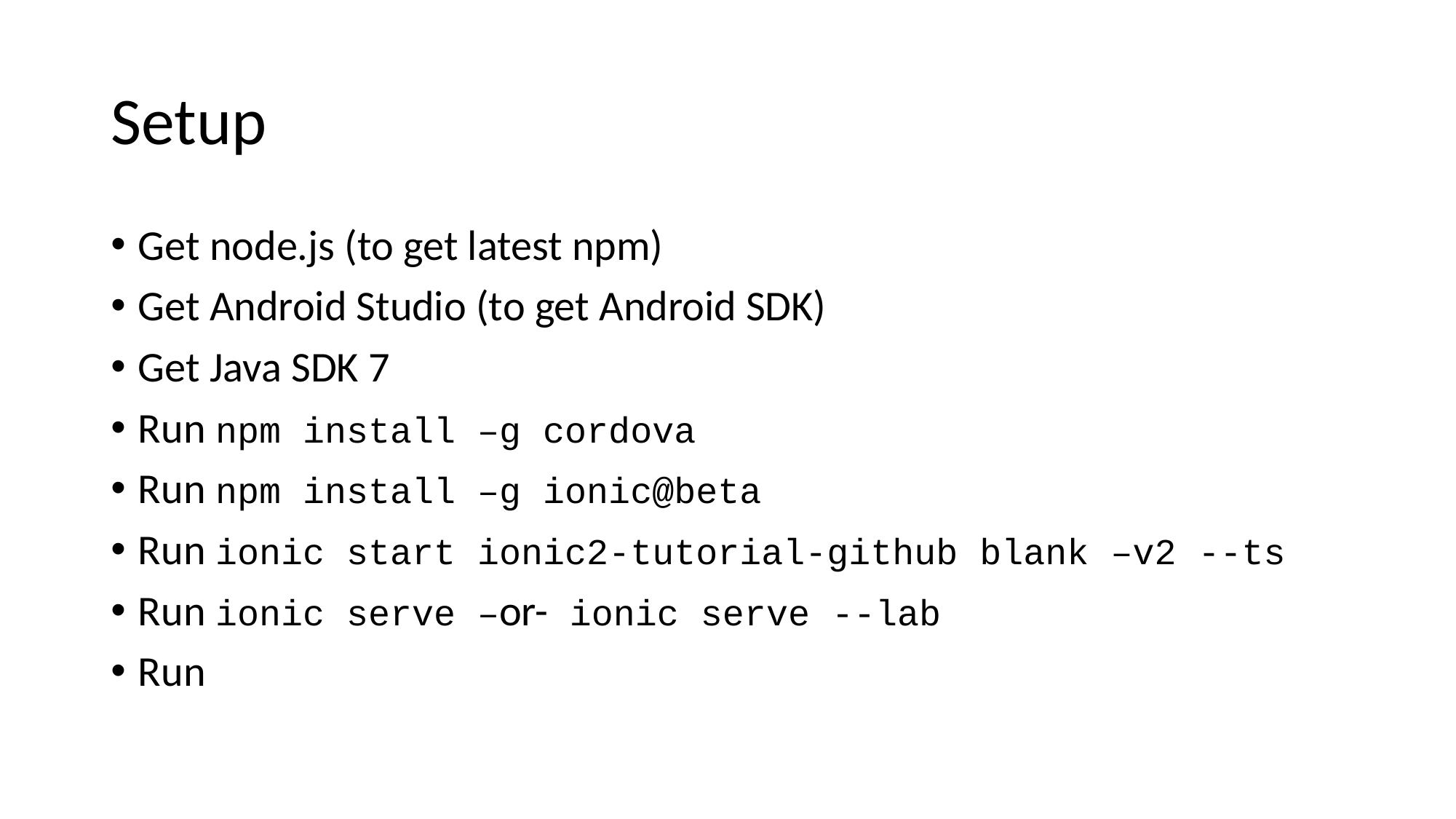

# Setup
Get node.js (to get latest npm)
Get Android Studio (to get Android SDK)
Get Java SDK 7
Run npm install –g cordova
Run npm install –g ionic@beta
Run ionic start ionic2-tutorial-github blank –v2 --ts
Run ionic serve –or- ionic serve --lab
Run